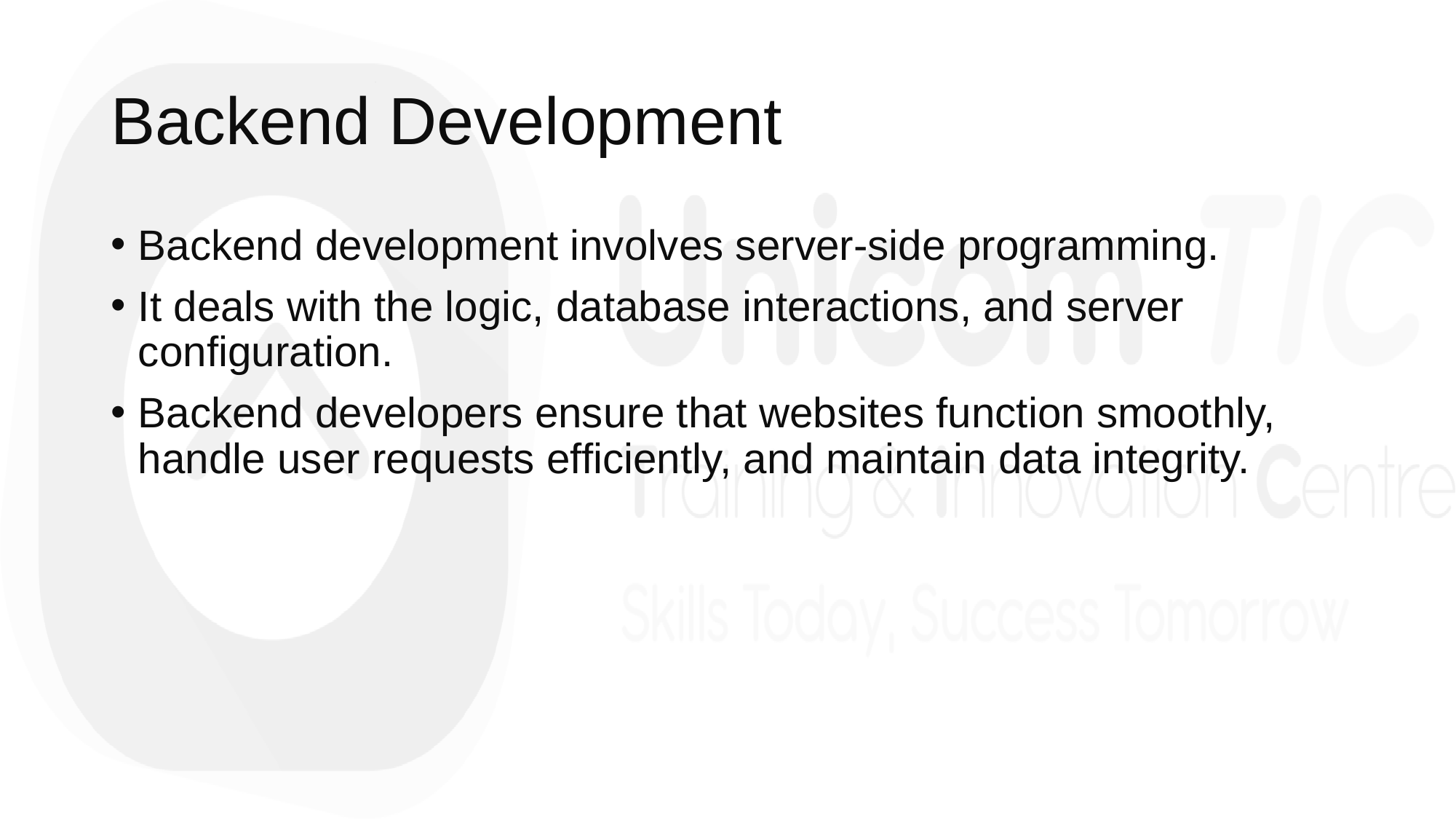

# Backend Development
Backend development involves server-side programming.
It deals with the logic, database interactions, and server configuration.
Backend developers ensure that websites function smoothly, handle user requests efficiently, and maintain data integrity.